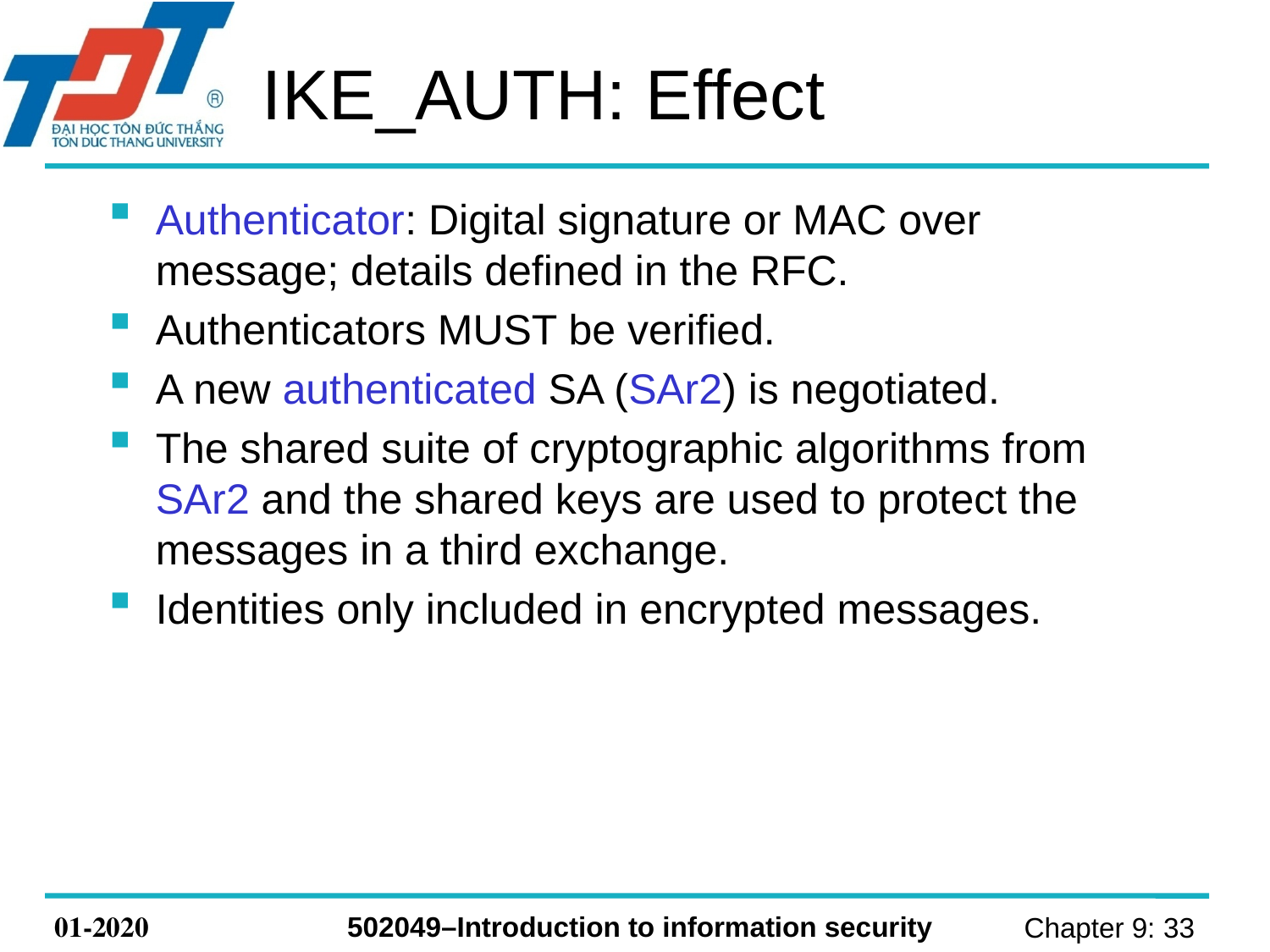

# IKE_AUTH: Effect
Authenticator: Digital signature or MAC over message; details defined in the RFC.
Authenticators MUST be verified.
A new authenticated SA (SAr2) is negotiated.
The shared suite of cryptographic algorithms from SAr2 and the shared keys are used to protect the messages in a third exchange.
Identities only included in encrypted messages.